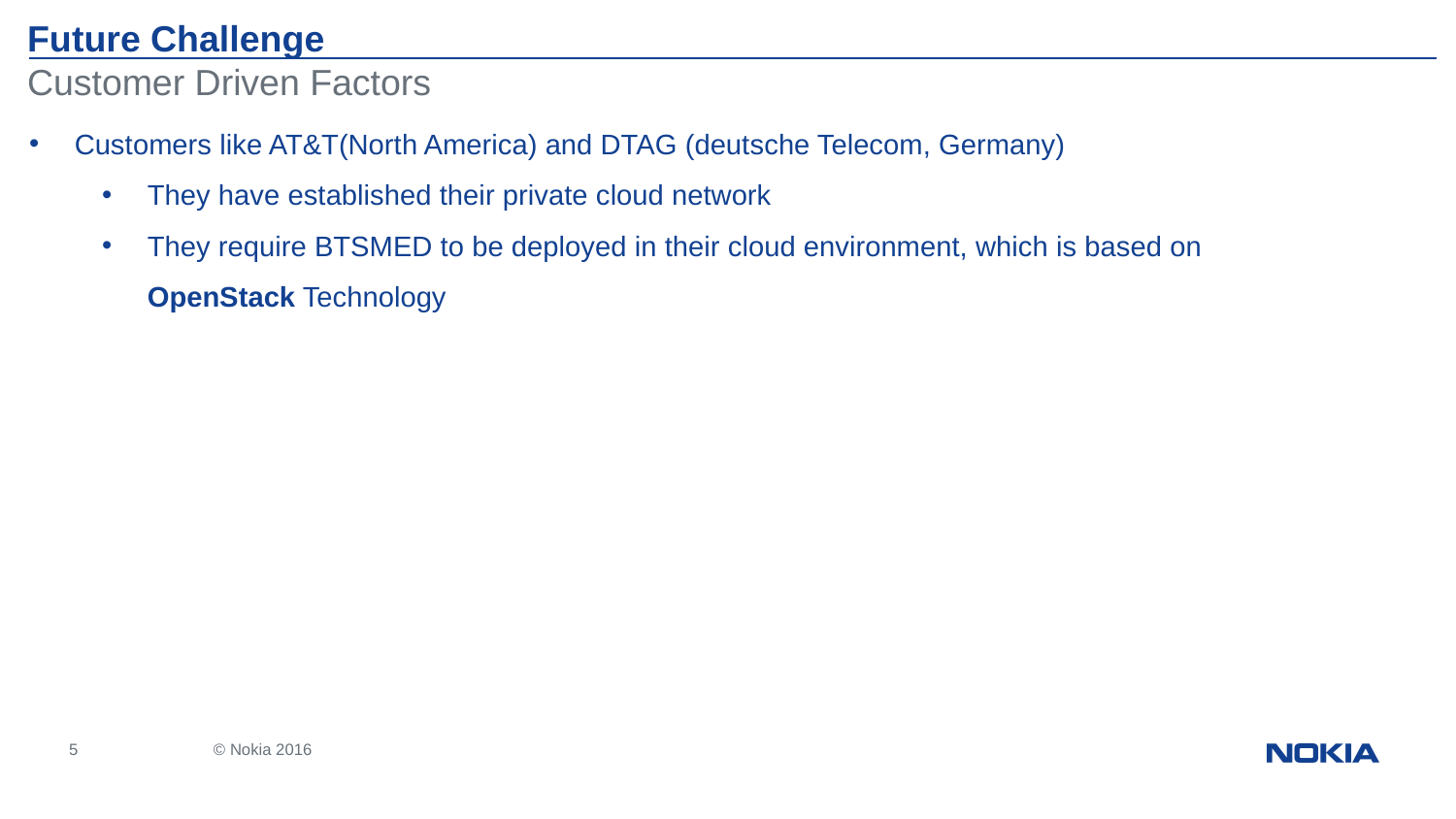

# Future Challenge
Customer Driven Factors
Customers like AT&T(North America) and DTAG (deutsche Telecom, Germany)
They have established their private cloud network
They require BTSMED to be deployed in their cloud environment, which is based on OpenStack Technology